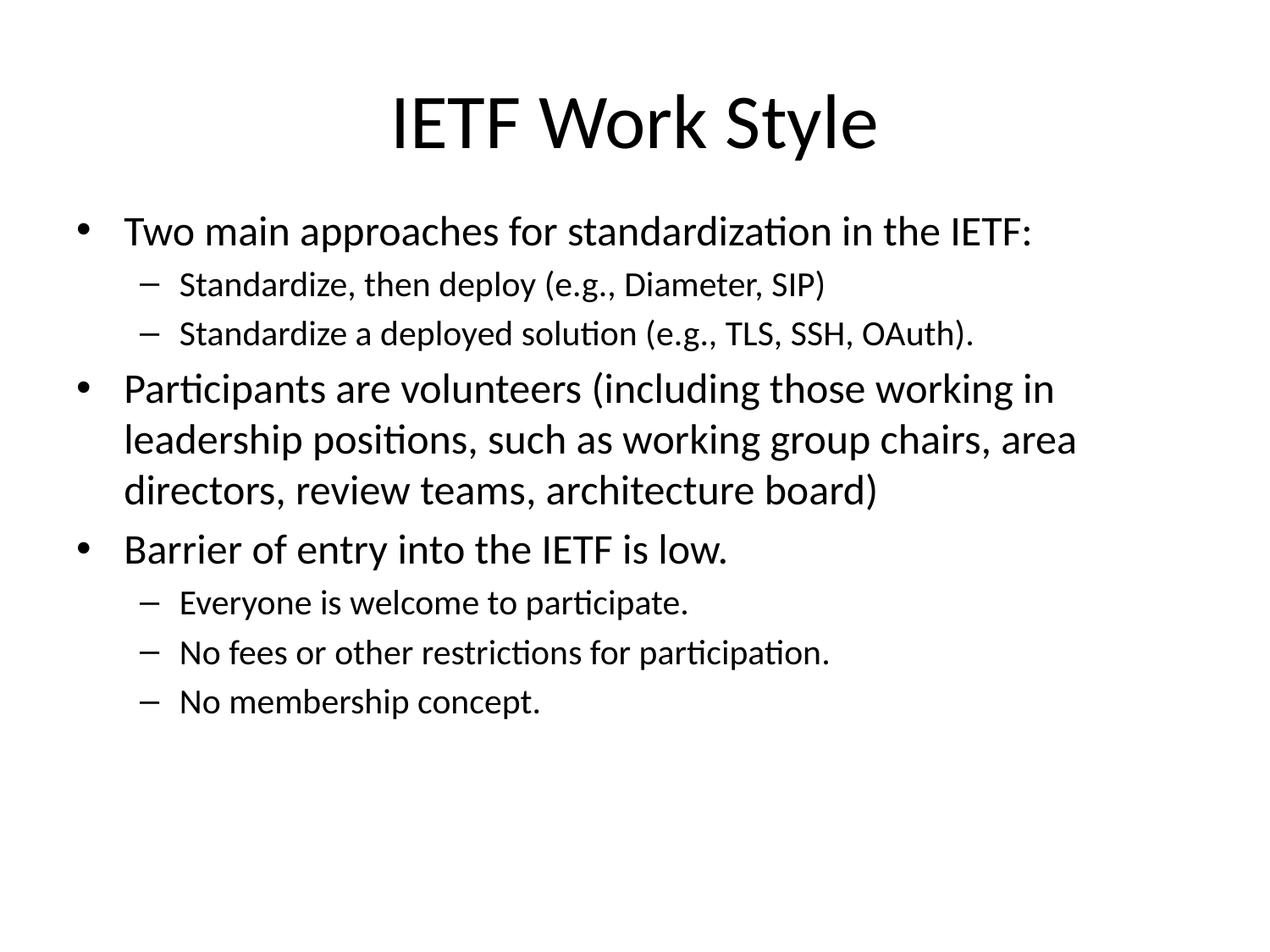

# IETF Work Style
Two main approaches for standardization in the IETF:
Standardize, then deploy (e.g., Diameter, SIP)
Standardize a deployed solution (e.g., TLS, SSH, OAuth).
Participants are volunteers (including those working in leadership positions, such as working group chairs, area directors, review teams, architecture board)
Barrier of entry into the IETF is low.
Everyone is welcome to participate.
No fees or other restrictions for participation.
No membership concept.